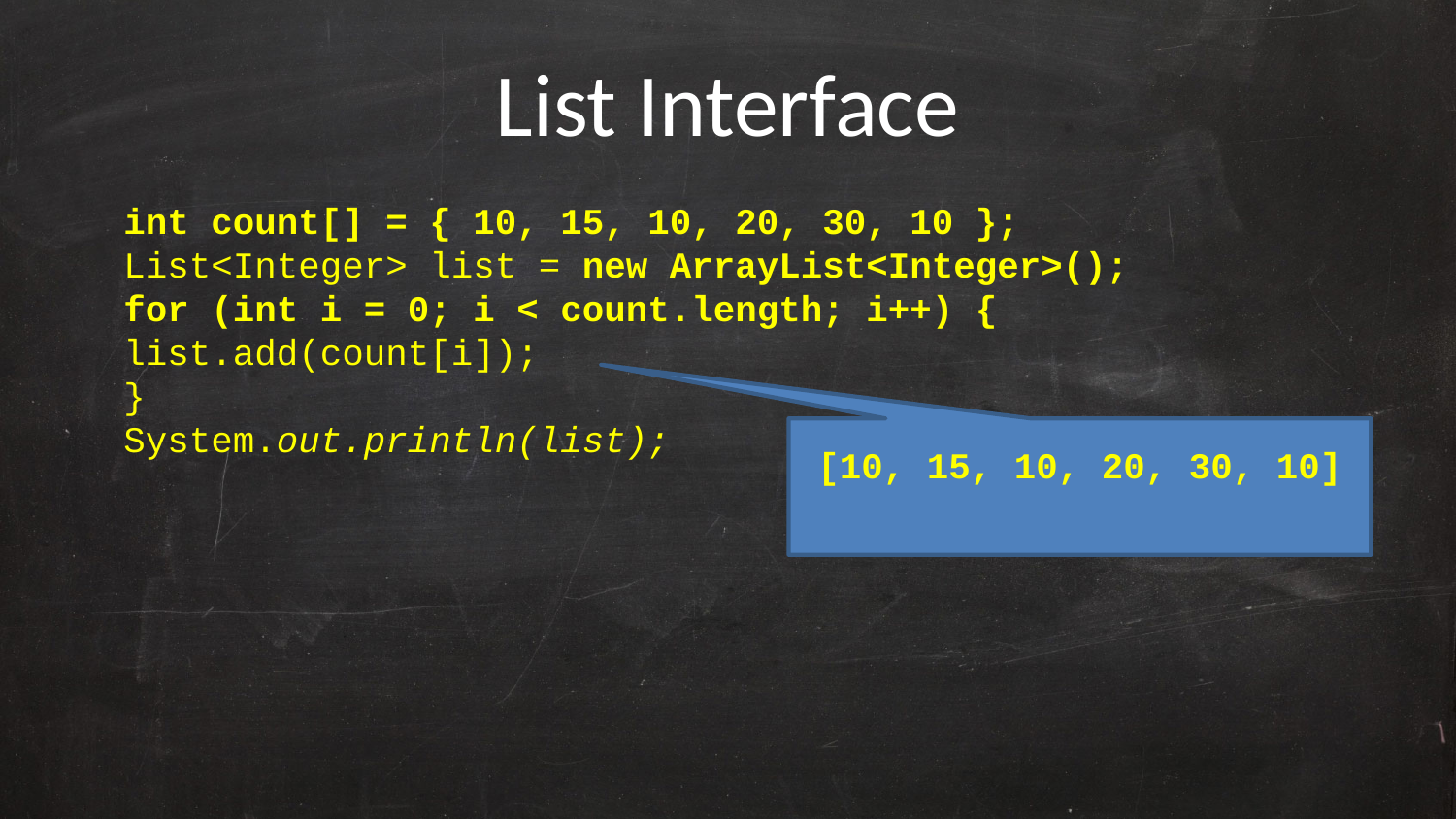

List Interface
int count[] = { 10, 15, 10, 20, 30, 10 };
List<Integer> list = new ArrayList<Integer>();
for (int i = 0; i < count.length; i++) {
list.add(count[i]);
}
System.out.println(list);
[10, 15, 10, 20, 30, 10]